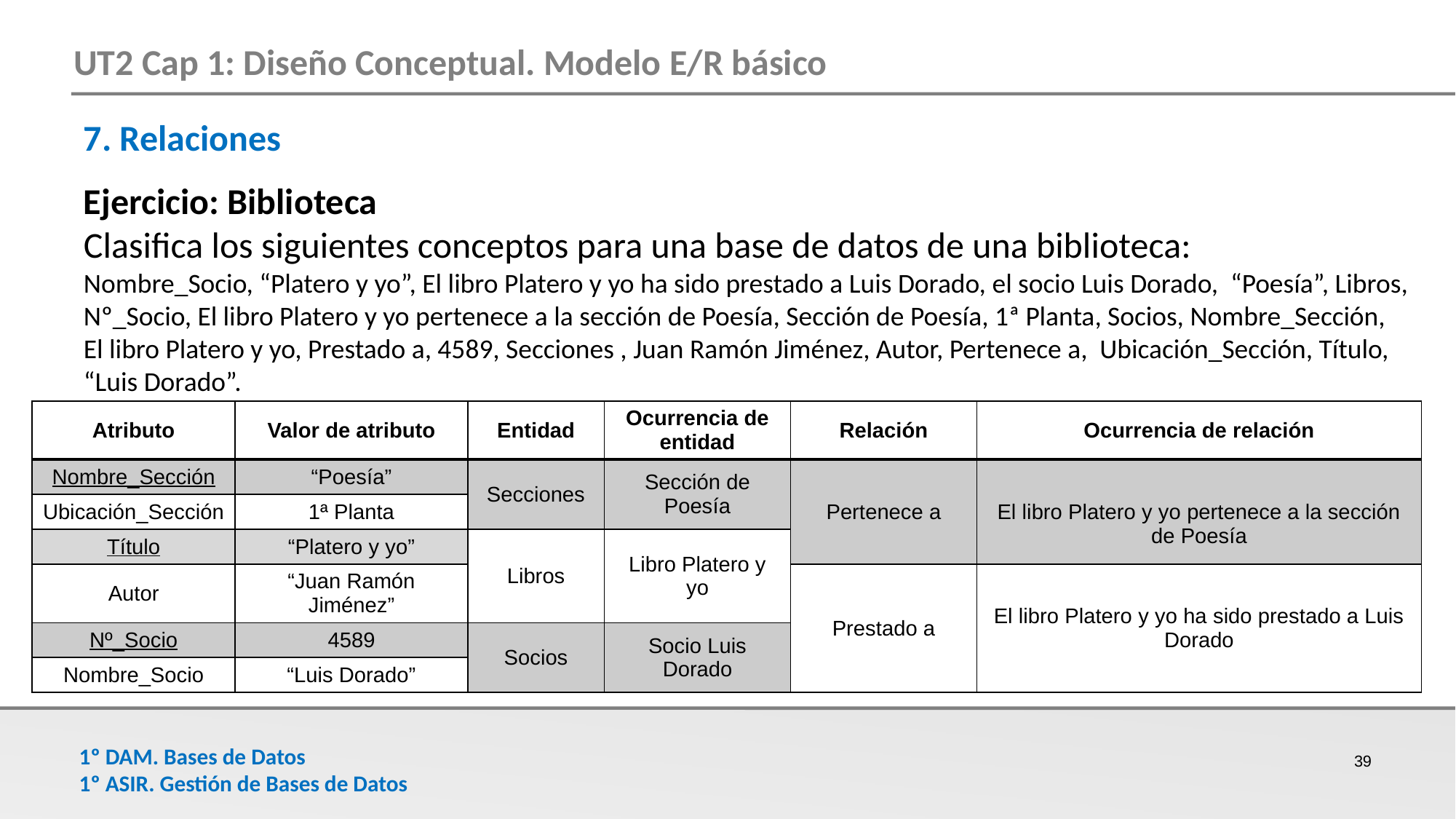

7. Relaciones
Ejercicio: Biblioteca
Clasifica los siguientes conceptos para una base de datos de una biblioteca:
Nombre_Socio, “Platero y yo”, El libro Platero y yo ha sido prestado a Luis Dorado, el socio Luis Dorado,  “Poesía”, Libros, Nº_Socio, El libro Platero y yo pertenece a la sección de Poesía, Sección de Poesía, 1ª Planta, Socios, Nombre_Sección, El libro Platero y yo, Prestado a, 4589, Secciones , Juan Ramón Jiménez, Autor, Pertenece a,  Ubicación_Sección, Título, “Luis Dorado”.

| Atributo | Valor de atributo | Entidad | Ocurrencia de entidad | Relación | Ocurrencia de relación |
| --- | --- | --- | --- | --- | --- |
| Nombre\_Sección | “Poesía” | Secciones | Sección de Poesía | Pertenece a | El libro Platero y yo pertenece a la sección de Poesía |
| Ubicación\_Sección | 1ª Planta |  |  |  |  |
| Título | “Platero y yo” | Libros | Libro Platero y yo |  |  |
| Autor | “Juan Ramón Jiménez” |  |  | Prestado a | El libro Platero y yo ha sido prestado a Luis Dorado |
| Nº\_Socio | 4589 | Socios | Socio Luis Dorado |  |  |
| Nombre\_Socio | “Luis Dorado” |  |  |  |  |
39